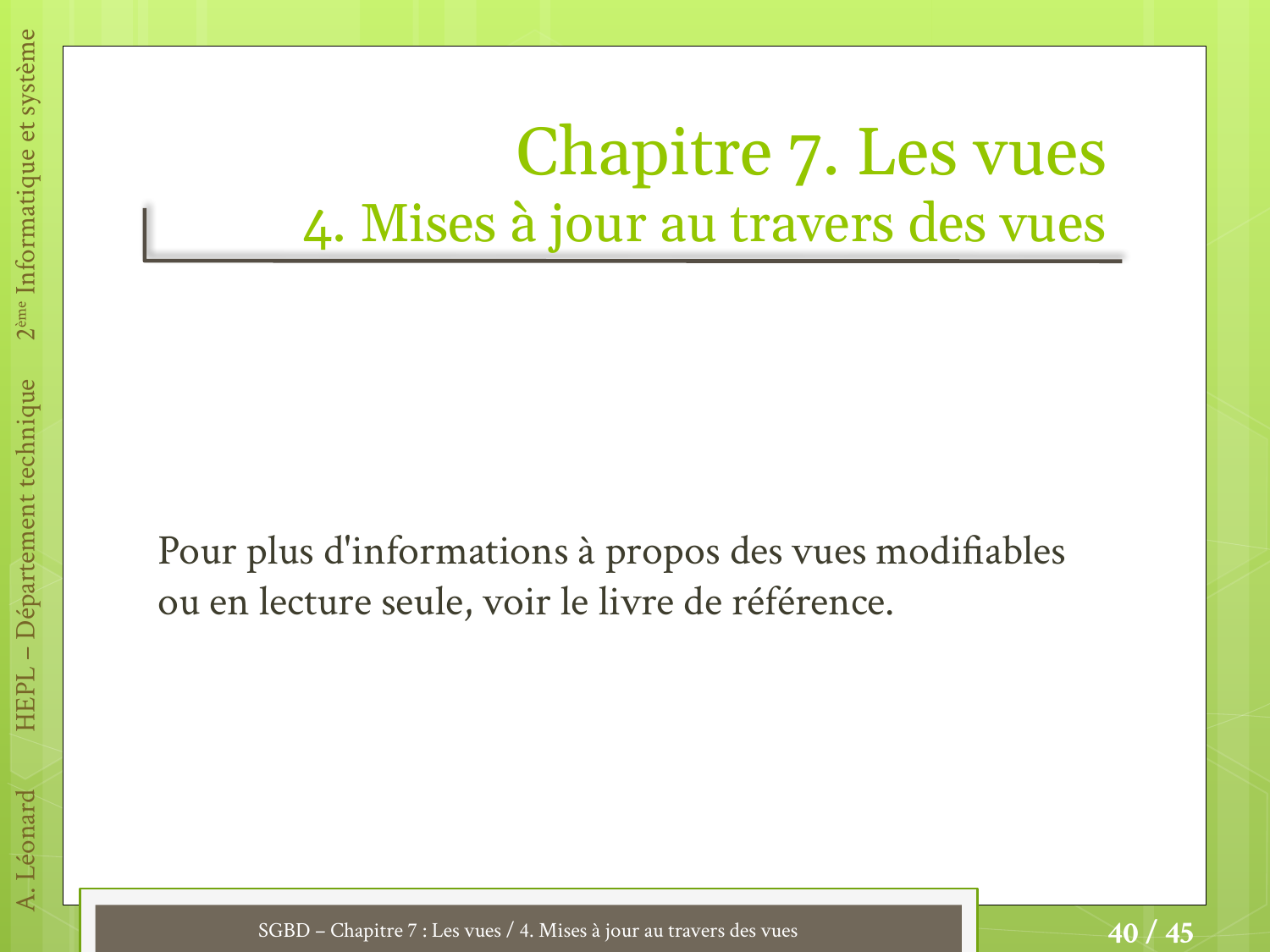

# Chapitre 7. Les vues 4. Mises à jour au travers des vues
Pour plus d'informations à propos des vues modifiables ou en lecture seule, voir le livre de référence.
SGBD – Chapitre 7 : Les vues / 4. Mises à jour au travers des vues